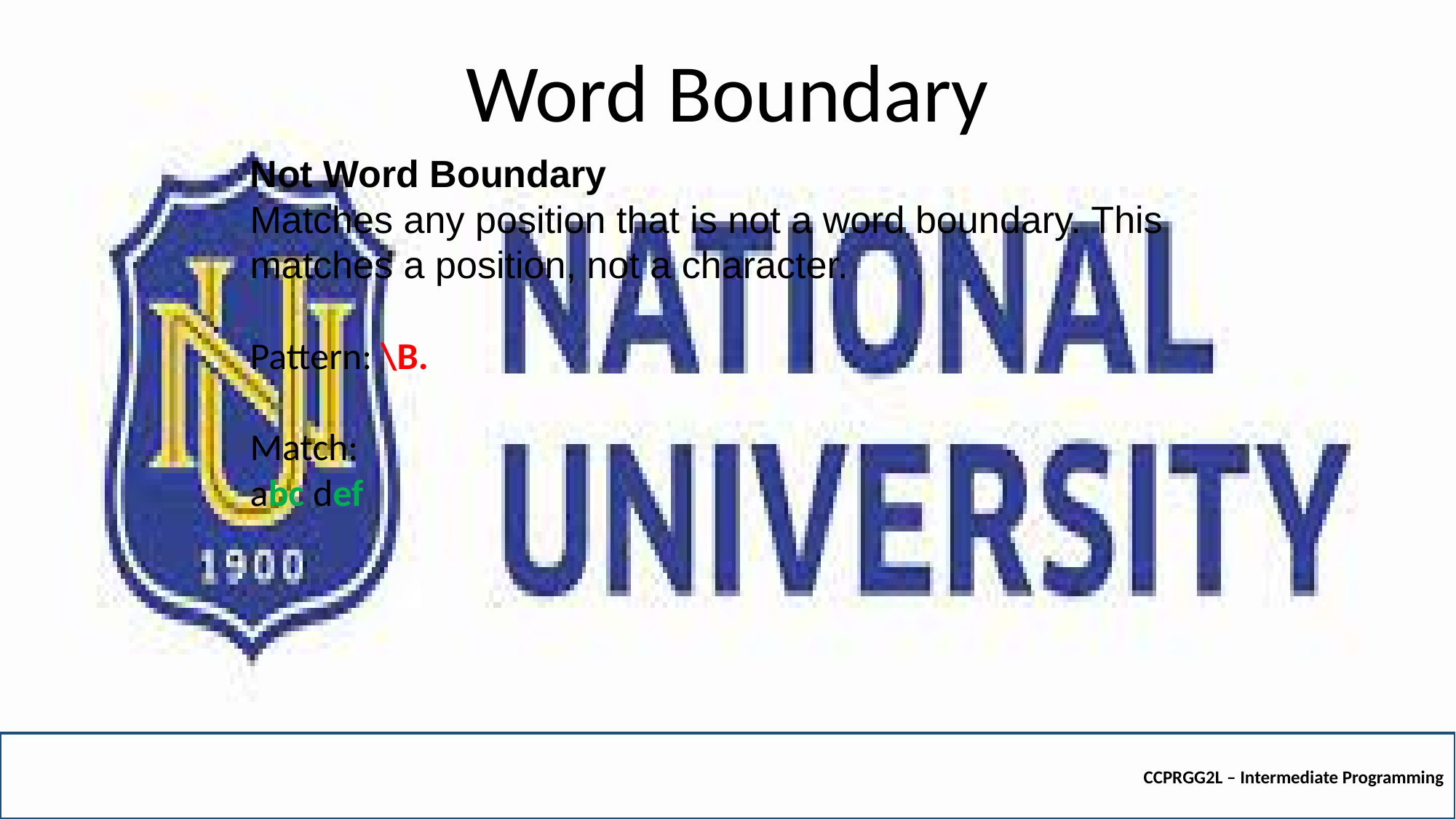

# Word Boundary
Not Word Boundary
Matches any position that is not a word boundary. This matches a position, not a character.

Pattern: \B.

Match:
abc def

CCPRGG2L – Intermediate Programming